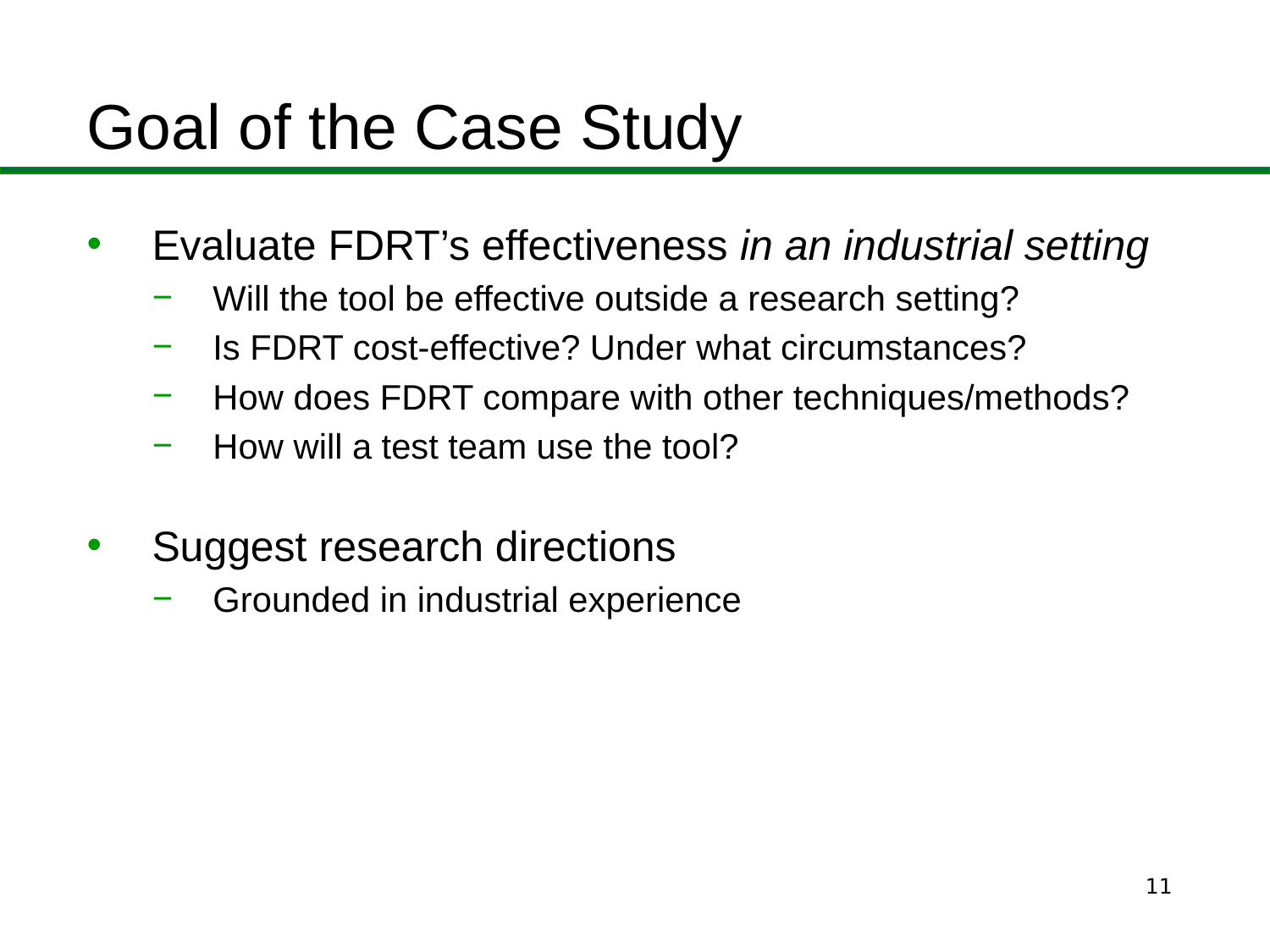

# Goal of the Case Study
Evaluate FDRT’s effectiveness in an industrial setting
Will the tool be effective outside a research setting?
Is FDRT cost-effective? Under what circumstances?
How does FDRT compare with other techniques/methods?
How will a test team use the tool?

Suggest research directions
Grounded in industrial experience

11